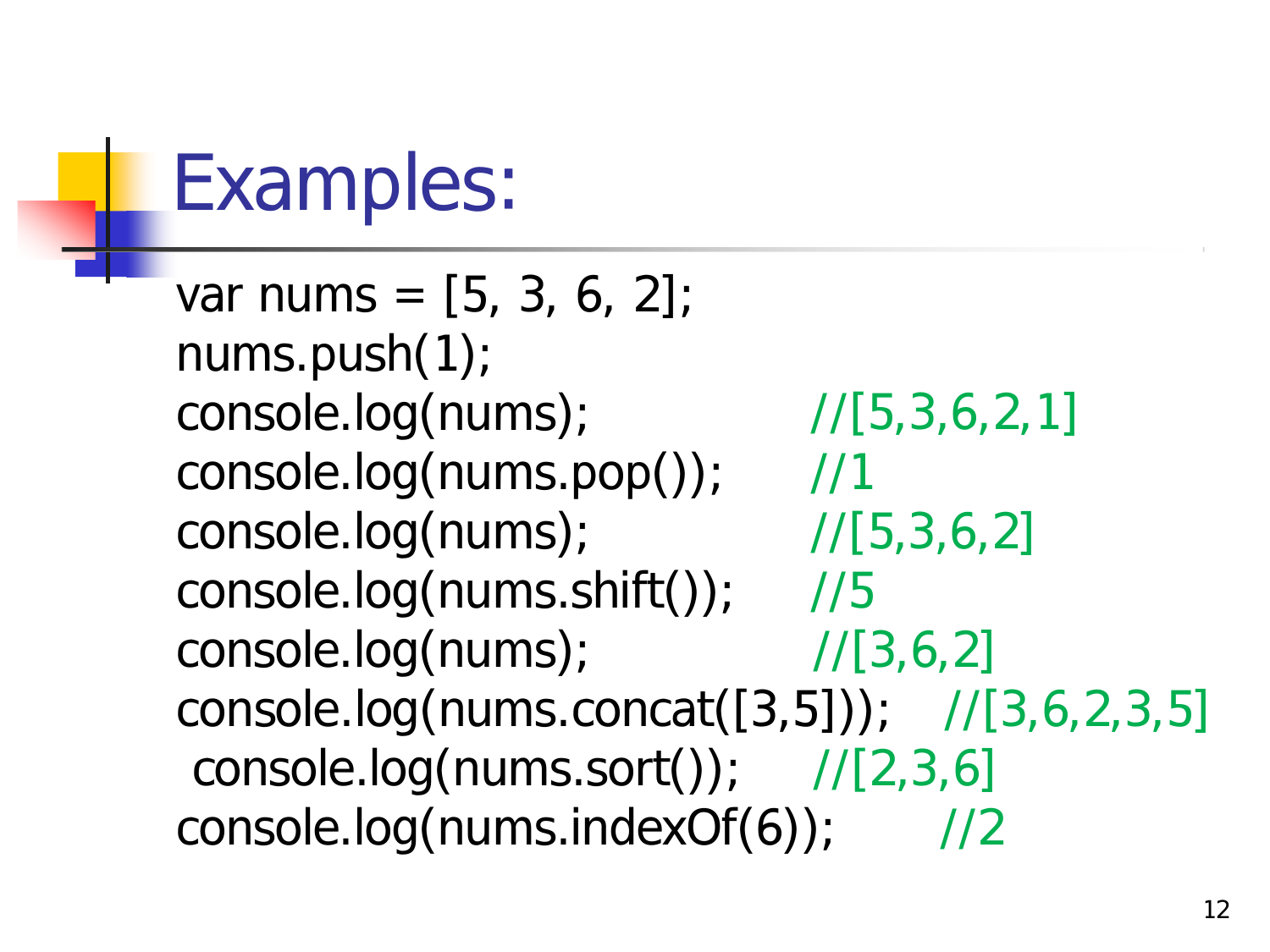

# Examples:
var nums = [5, 3, 6, 2];
nums.push(1);  console.log(nums);  console.log(nums.pop());  console.log(nums);  console.log(nums.shift());
//[5,3,6,2,1]
//1
//[5,3,6,2]
//5
console.log(nums);	//[3,6,2]  console.log(nums.concat([3,5]));		//[3,6,2,3,5]  console.log(nums.sort());	//[2,3,6]  console.log(nums.indexOf(6));	//2
12